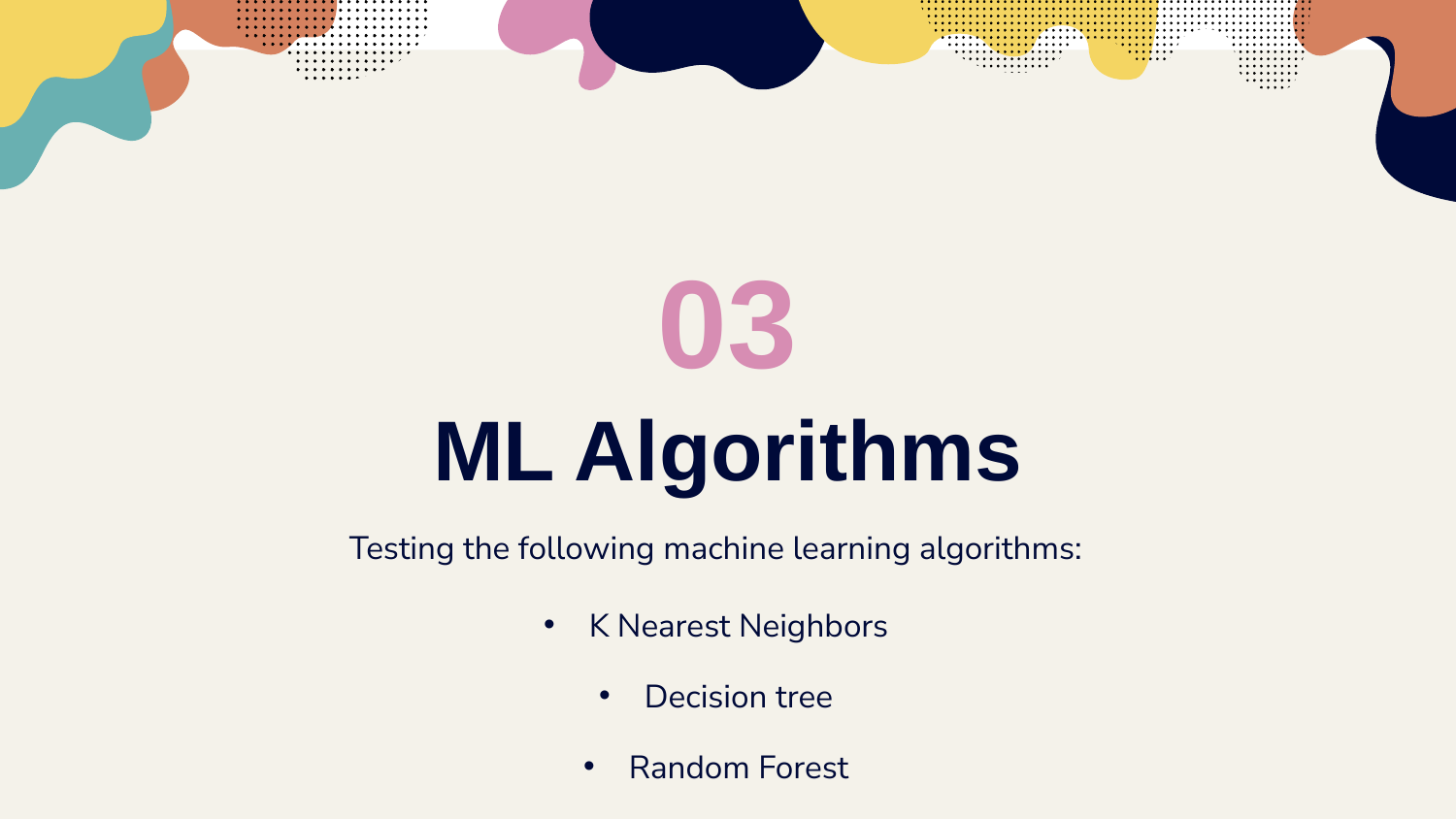

03
# ML Algorithms
Testing the following machine learning algorithms:

K Nearest Neighbors
Decision tree
Random Forest